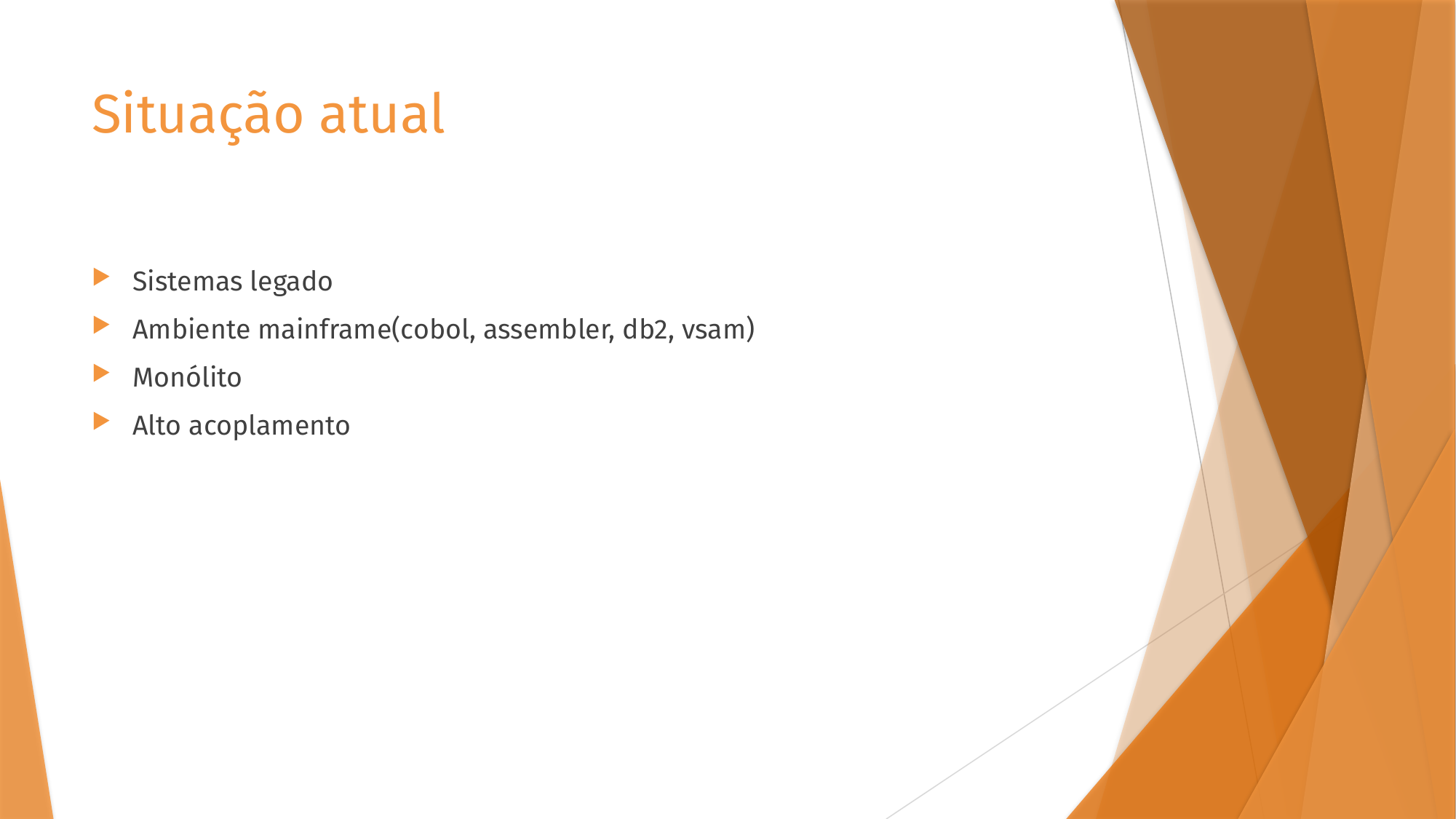

# Situação atual
Sistemas legado
Ambiente mainframe(cobol, assembler, db2, vsam)
Monólito
Alto acoplamento